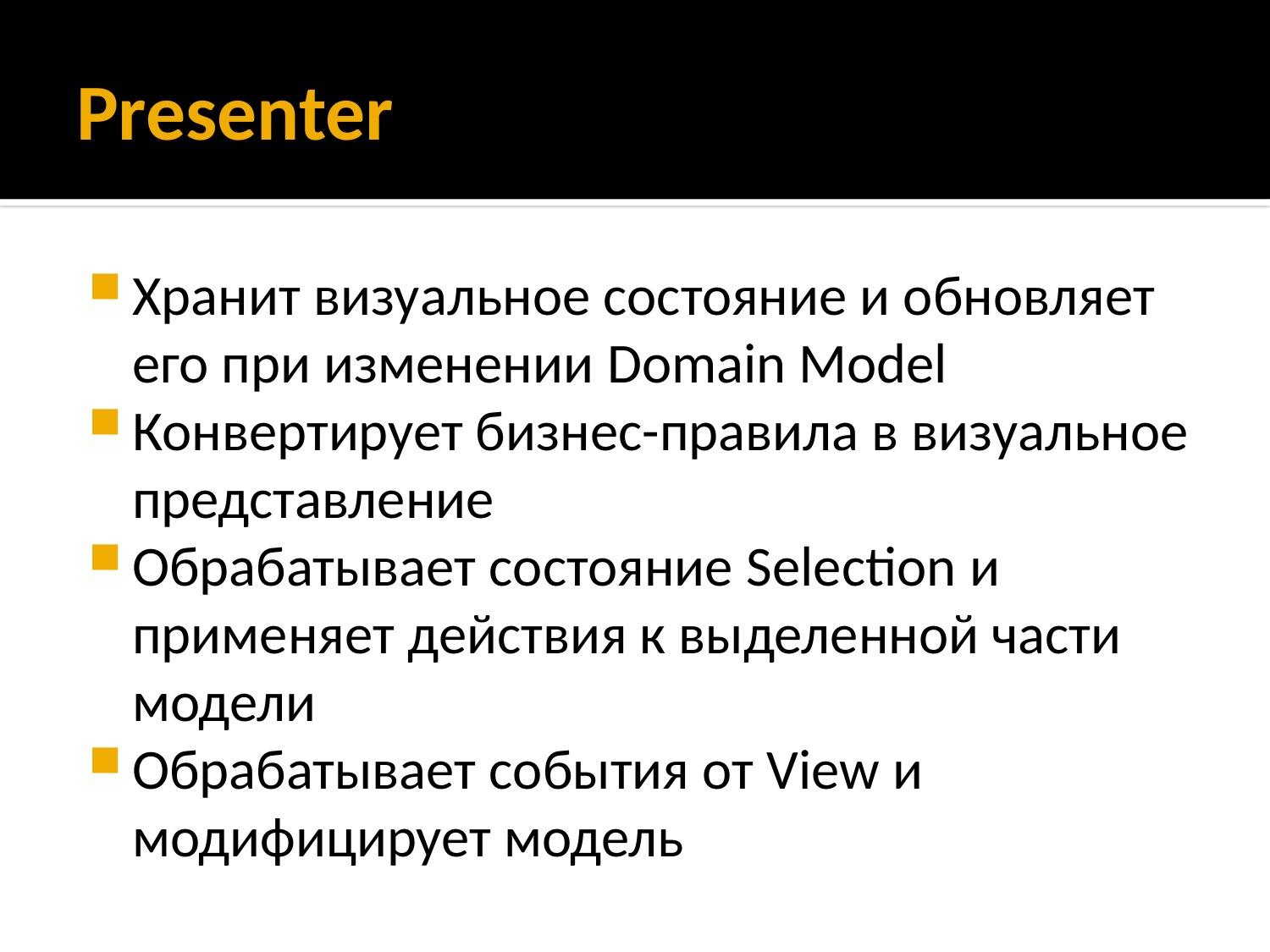

# Presenter
Хранит визуальное состояние и обновляет его при изменении Domain Model
Конвертирует бизнес-правила в визуальное представление
Обрабатывает состояние Selection и применяет действия к выделенной части модели
Обрабатывает события от View и модифицирует модель